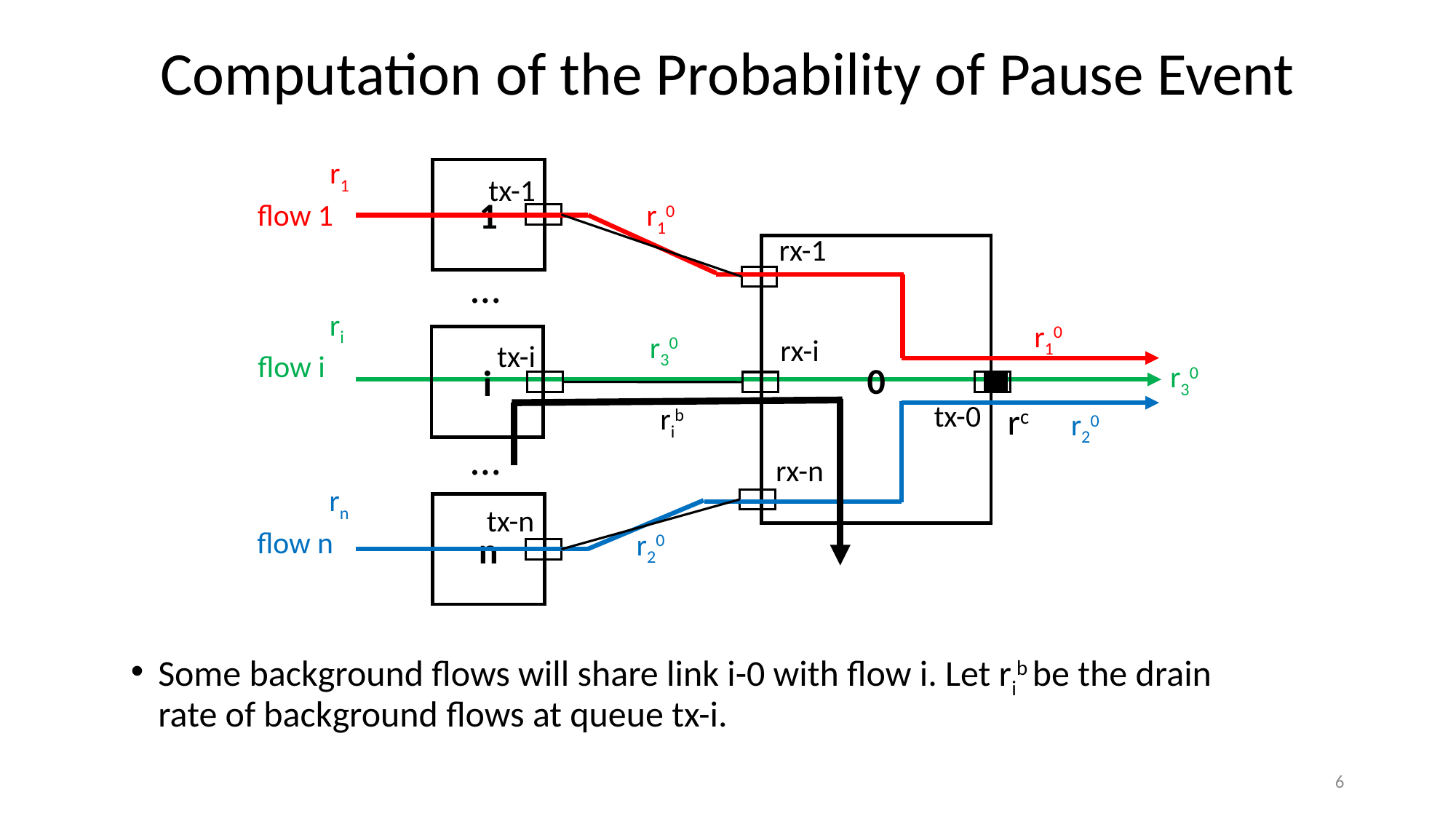

Computation of the Probability of Pause Event
r1
1
tx-1
flow 1
r10

rx-1
0
…

ri
r10
r30
rx-i
i
tx-i
flow i
r30

tx-0
rc
rib
r20
…
rx-n
rn

n
tx-n
flow n
r20

Some background flows will share link i-0 with flow i. Let rib be the drain rate of background flows at queue tx-i.

6